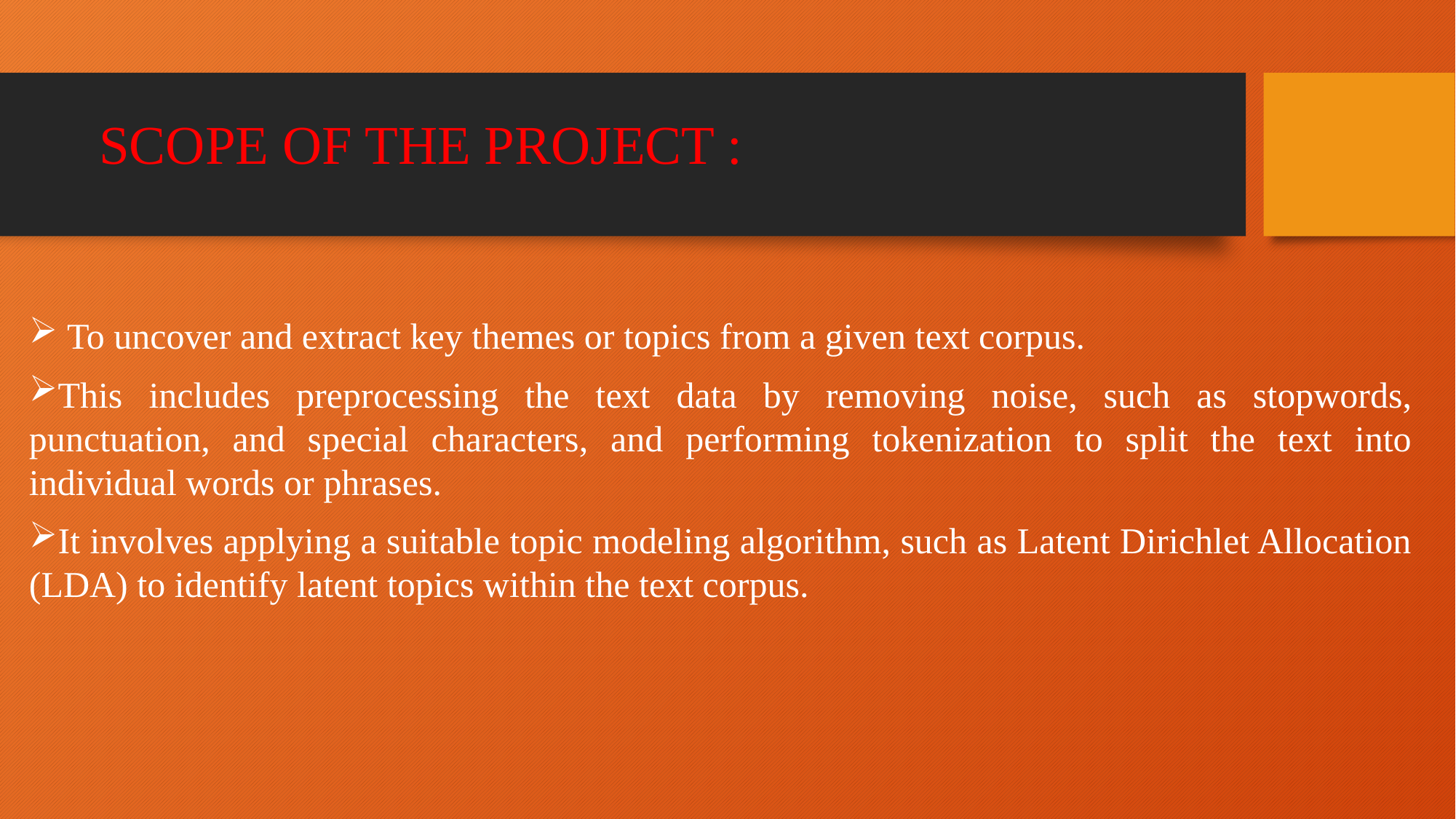

# SCOPE OF THE PROJECT :

 To uncover and extract key themes or topics from a given text corpus.
This includes preprocessing the text data by removing noise, such as stopwords, punctuation, and special characters, and performing tokenization to split the text into individual words or phrases.
It involves applying a suitable topic modeling algorithm, such as Latent Dirichlet Allocation (LDA) to identify latent topics within the text corpus.